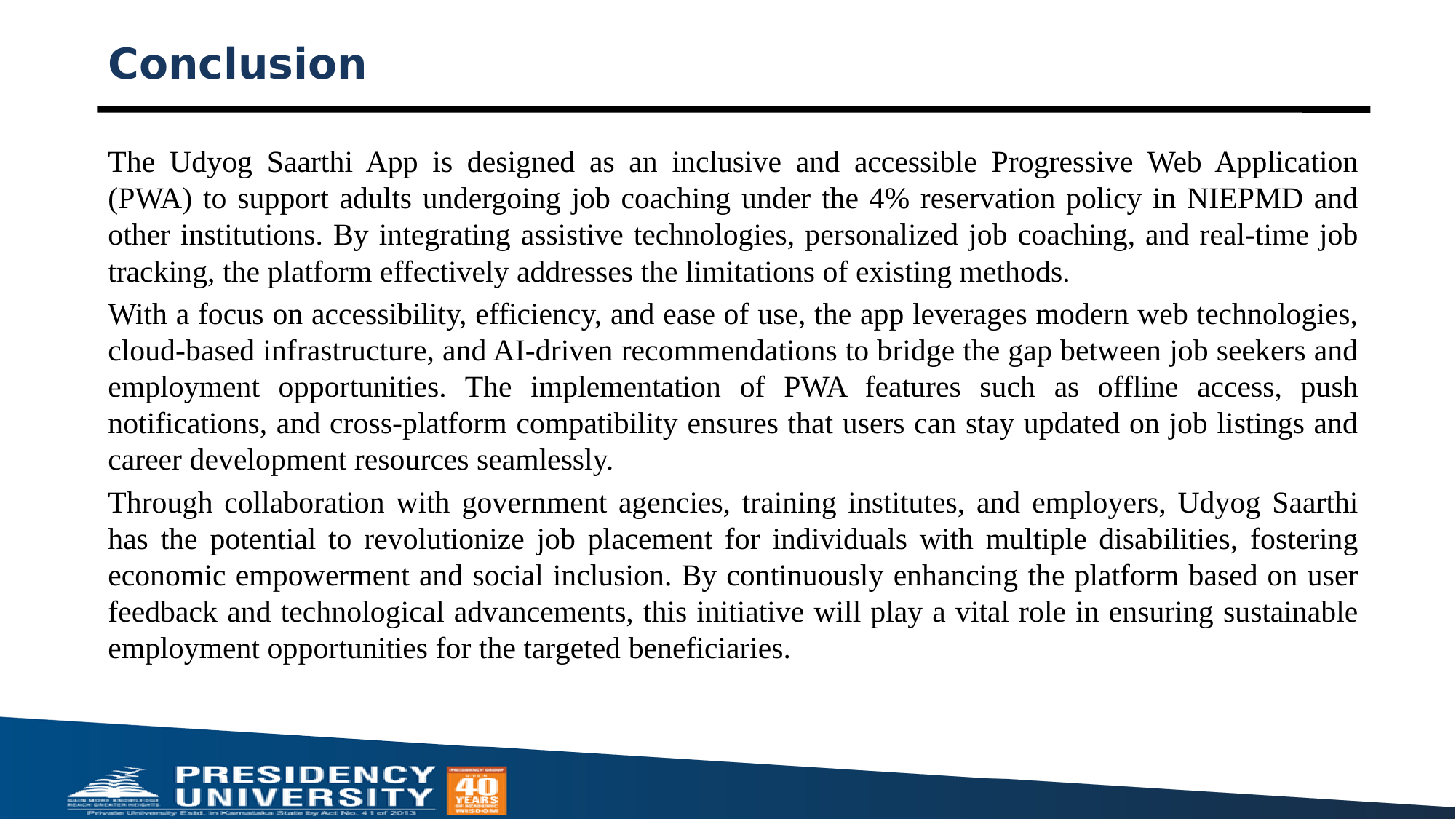

# Conclusion
The Udyog Saarthi App is designed as an inclusive and accessible Progressive Web Application (PWA) to support adults undergoing job coaching under the 4% reservation policy in NIEPMD and other institutions. By integrating assistive technologies, personalized job coaching, and real-time job tracking, the platform effectively addresses the limitations of existing methods.
With a focus on accessibility, efficiency, and ease of use, the app leverages modern web technologies, cloud-based infrastructure, and AI-driven recommendations to bridge the gap between job seekers and employment opportunities. The implementation of PWA features such as offline access, push notifications, and cross-platform compatibility ensures that users can stay updated on job listings and career development resources seamlessly.
Through collaboration with government agencies, training institutes, and employers, Udyog Saarthi has the potential to revolutionize job placement for individuals with multiple disabilities, fostering economic empowerment and social inclusion. By continuously enhancing the platform based on user feedback and technological advancements, this initiative will play a vital role in ensuring sustainable employment opportunities for the targeted beneficiaries.